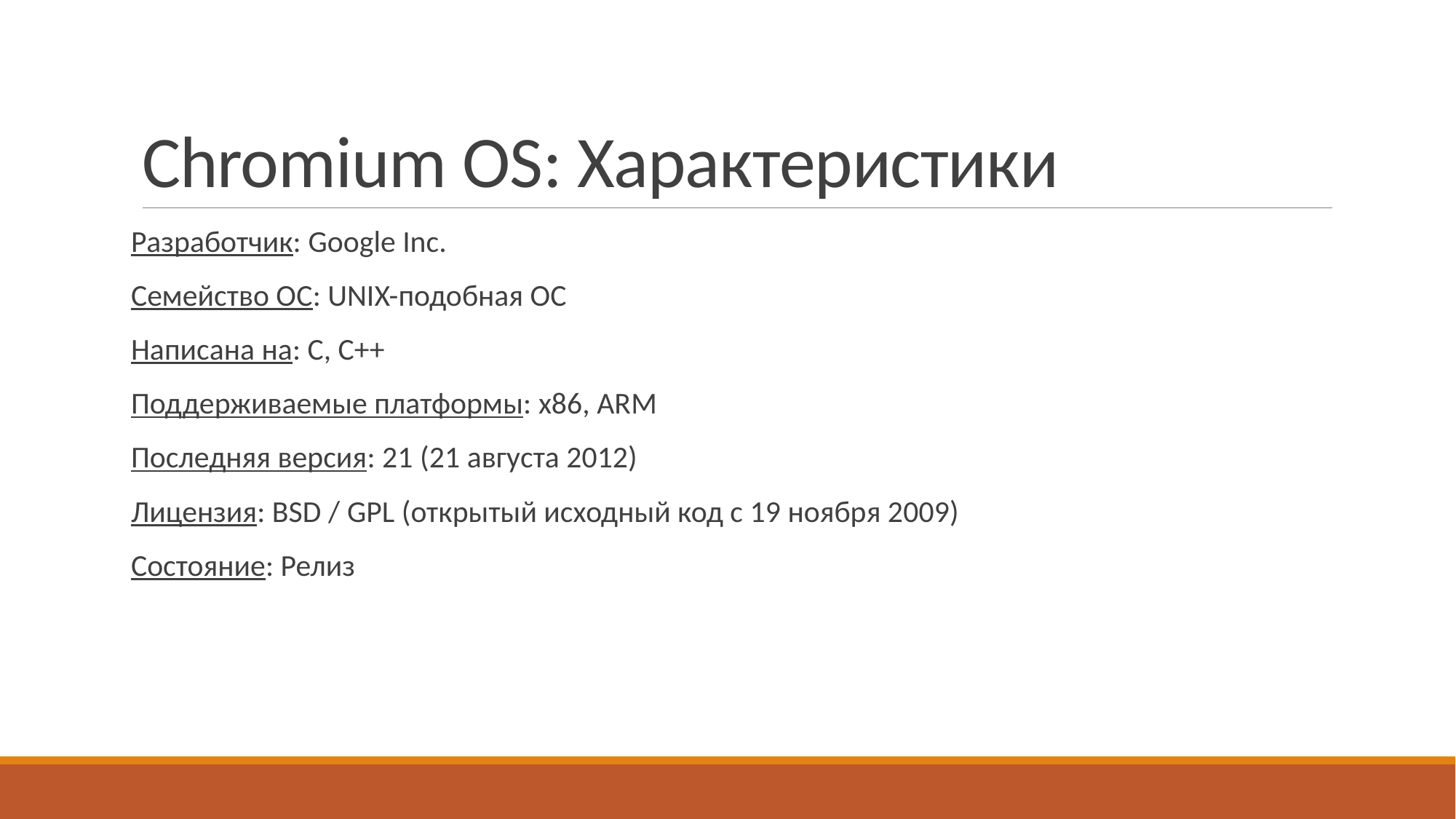

# Chromium OS: Характеристики
Разработчик: Google Inc.
Семейство ОС: UNIX-подобная ОС
Написана на: C, C++
Поддерживаемые платформы: x86, ARM
Последняя версия: 21 (21 августа 2012)
Лицензия: BSD / GPL (открытый исходный код с 19 ноября 2009)
Состояние: Релиз